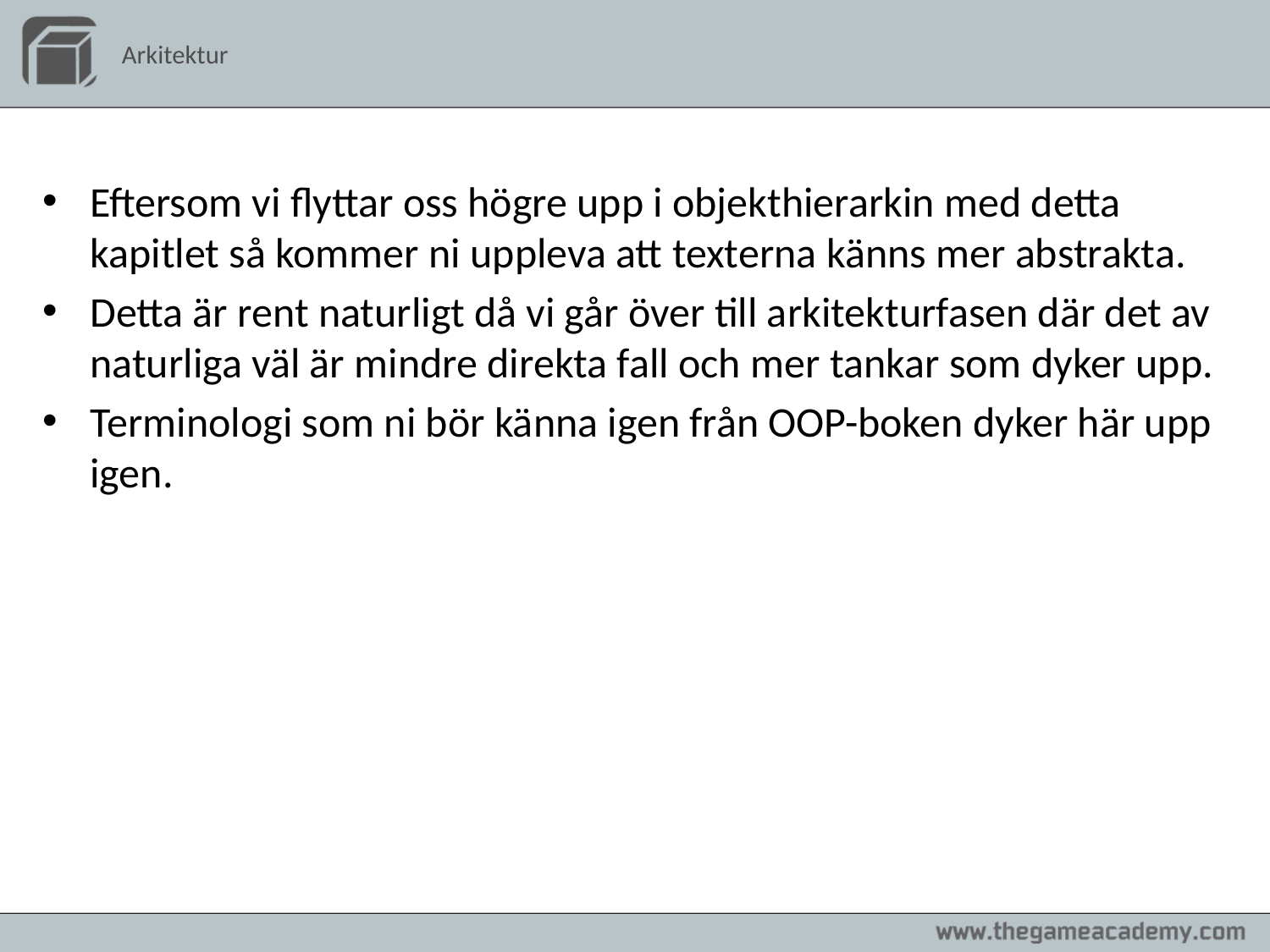

# Arkitektur
Eftersom vi flyttar oss högre upp i objekthierarkin med detta kapitlet så kommer ni uppleva att texterna känns mer abstrakta.
Detta är rent naturligt då vi går över till arkitekturfasen där det av naturliga väl är mindre direkta fall och mer tankar som dyker upp.
Terminologi som ni bör känna igen från OOP-boken dyker här upp igen.